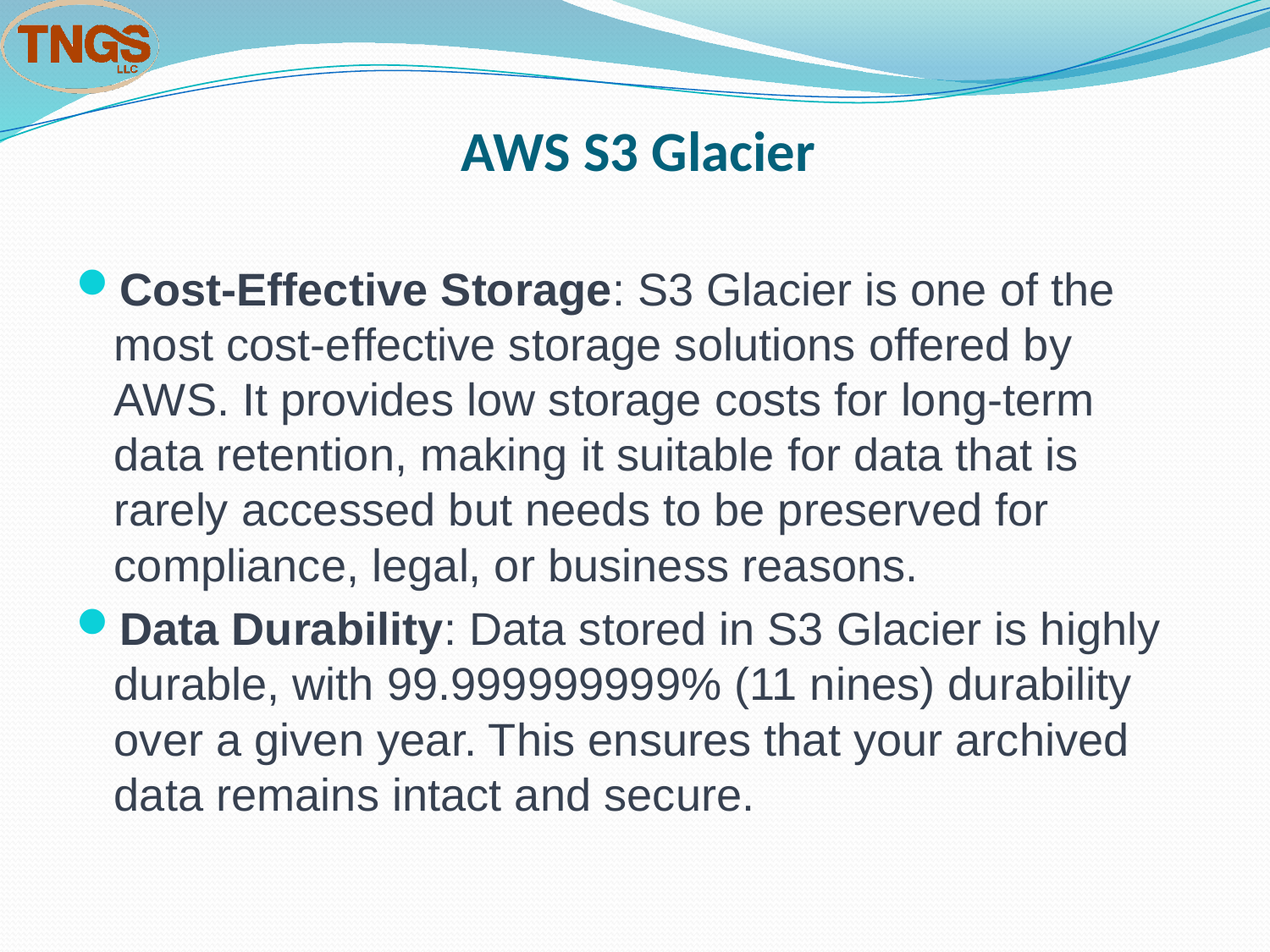

# AWS S3 Glacier
Cost-Effective Storage: S3 Glacier is one of the most cost-effective storage solutions offered by AWS. It provides low storage costs for long-term data retention, making it suitable for data that is rarely accessed but needs to be preserved for compliance, legal, or business reasons.
Data Durability: Data stored in S3 Glacier is highly durable, with 99.999999999% (11 nines) durability over a given year. This ensures that your archived data remains intact and secure.